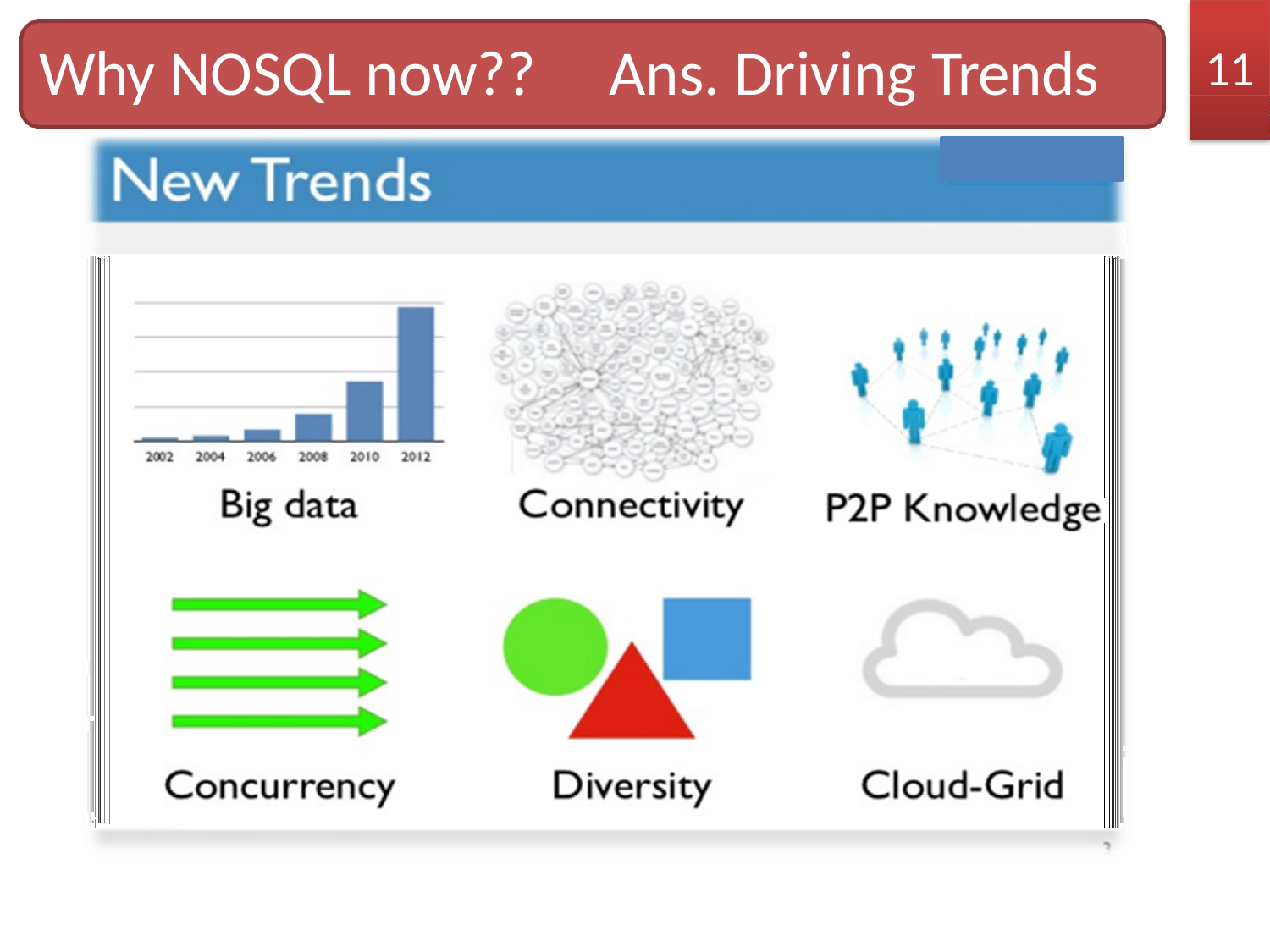

11

# Why NOSQL now??
Ans. Driving Trends